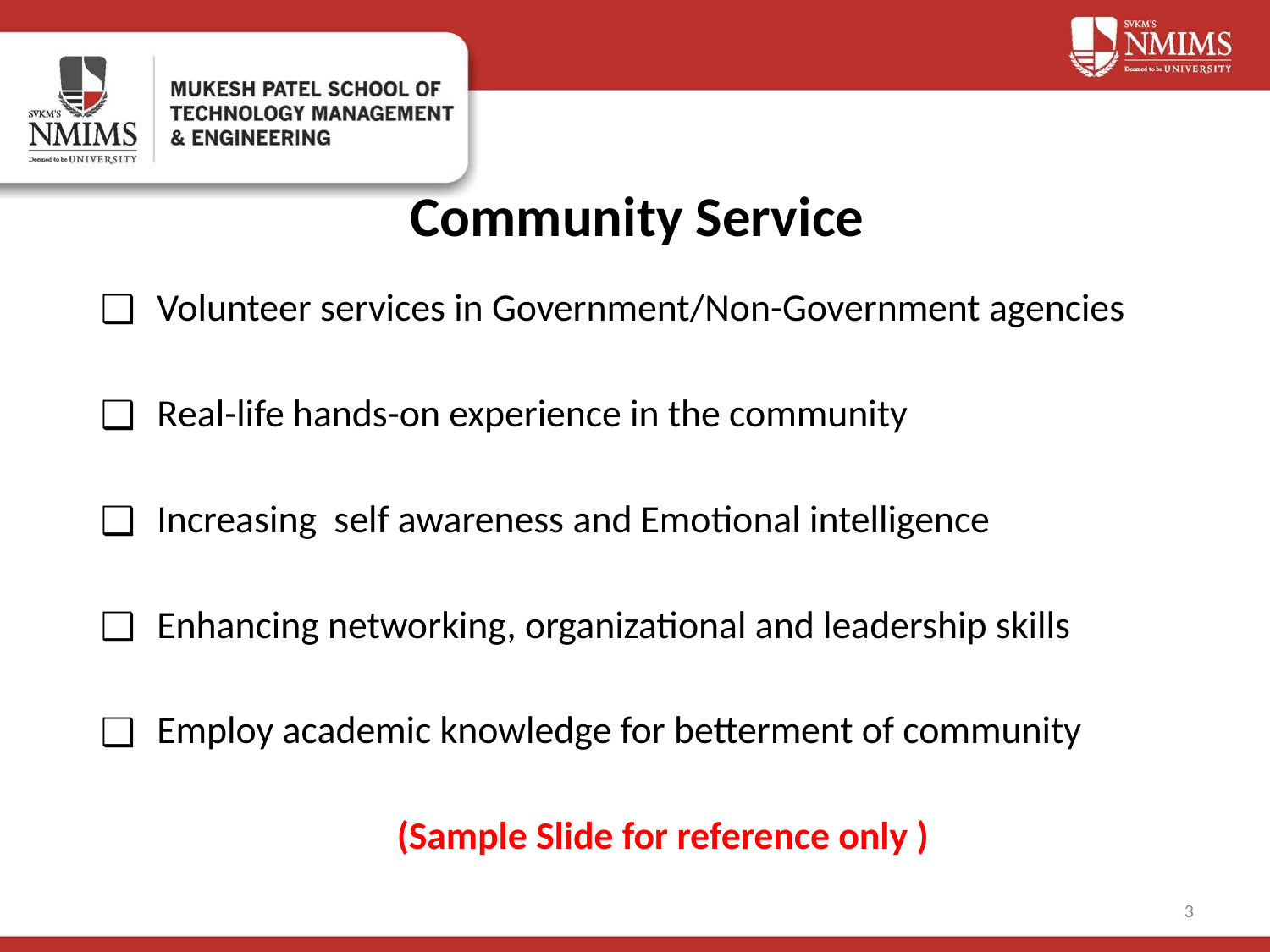

# Community Service
 Volunteer services in Government/Non-Government agencies

 Real-life hands-on experience in the community

 Increasing  self awareness and Emotional intelligence

 Enhancing networking, organizational and leadership skills

 Employ academic knowledge for betterment of community

(Sample Slide for reference only )
3